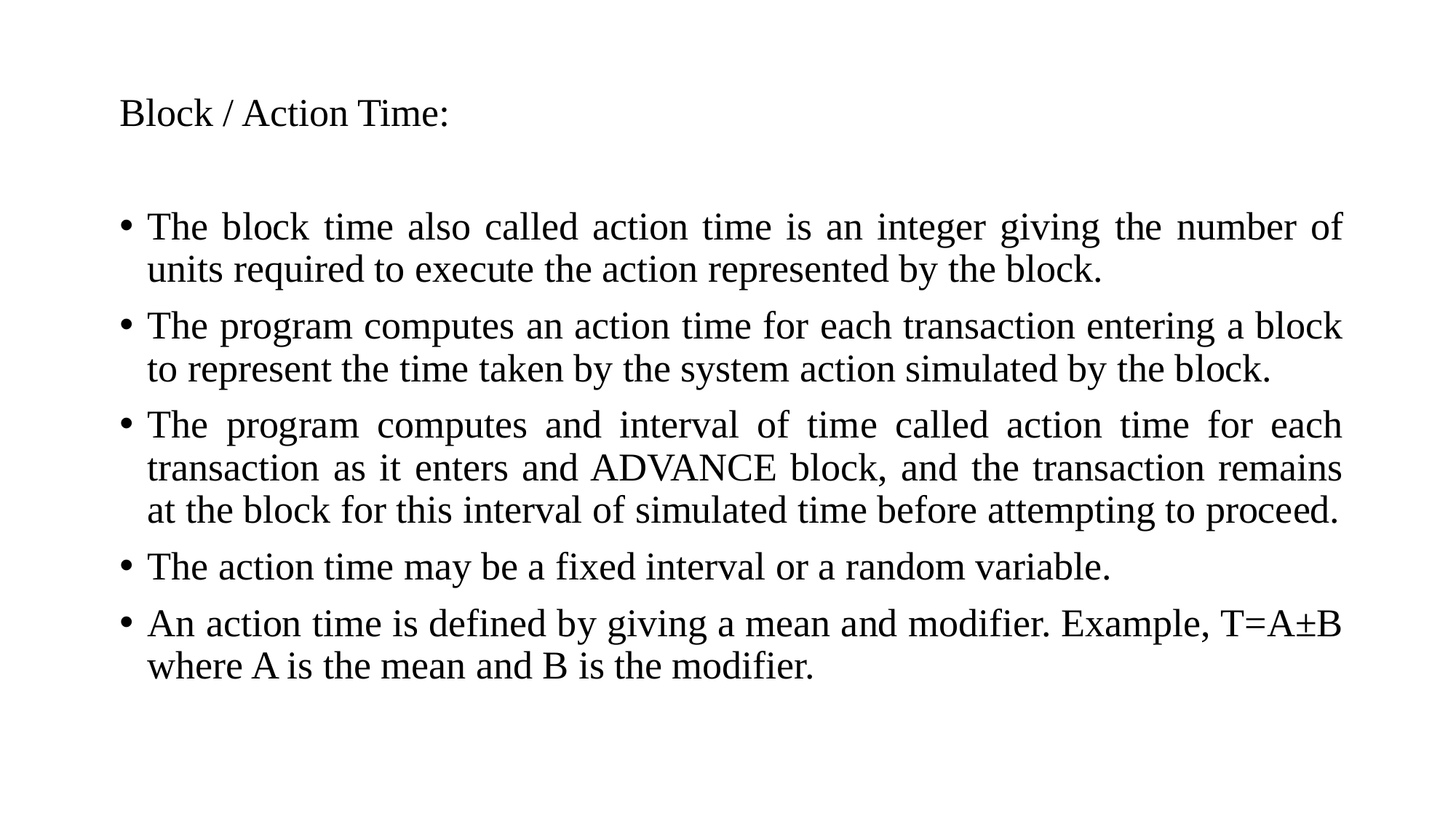

Block / Action Time:

The block time also called action time is an integer giving the number of units required to execute the action represented by the block.
The program computes an action time for each transaction entering a block to represent the time taken by the system action simulated by the block.
The program computes and interval of time called action time for each transaction as it enters and ADVANCE block, and the transaction remains at the block for this interval of simulated time before attempting to proceed.
The action time may be a fixed interval or a random variable.
An action time is defined by giving a mean and modifier. Example, T=A±B where A is the mean and B is the modifier.